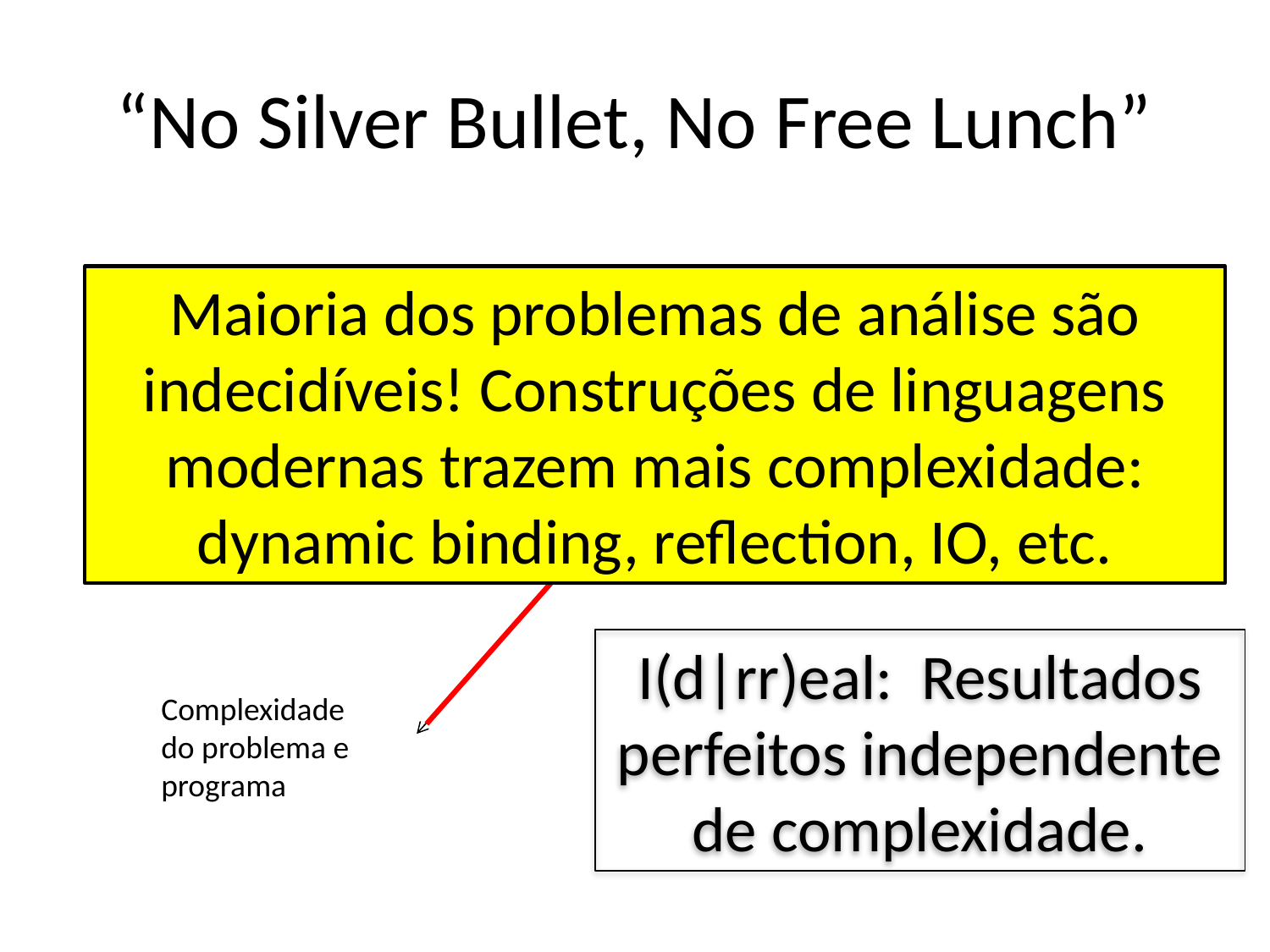

# “No Silver Bullet, No Free Lunch”
Maioria dos problemas de análise são indecidíveis! Construções de linguagens modernas trazem mais complexidade: dynamic binding, reflection, IO, etc.
Falso negativos
I(d|rr)eal:  Resultados perfeitos independente de complexidade.
Complexidade do problema e programa